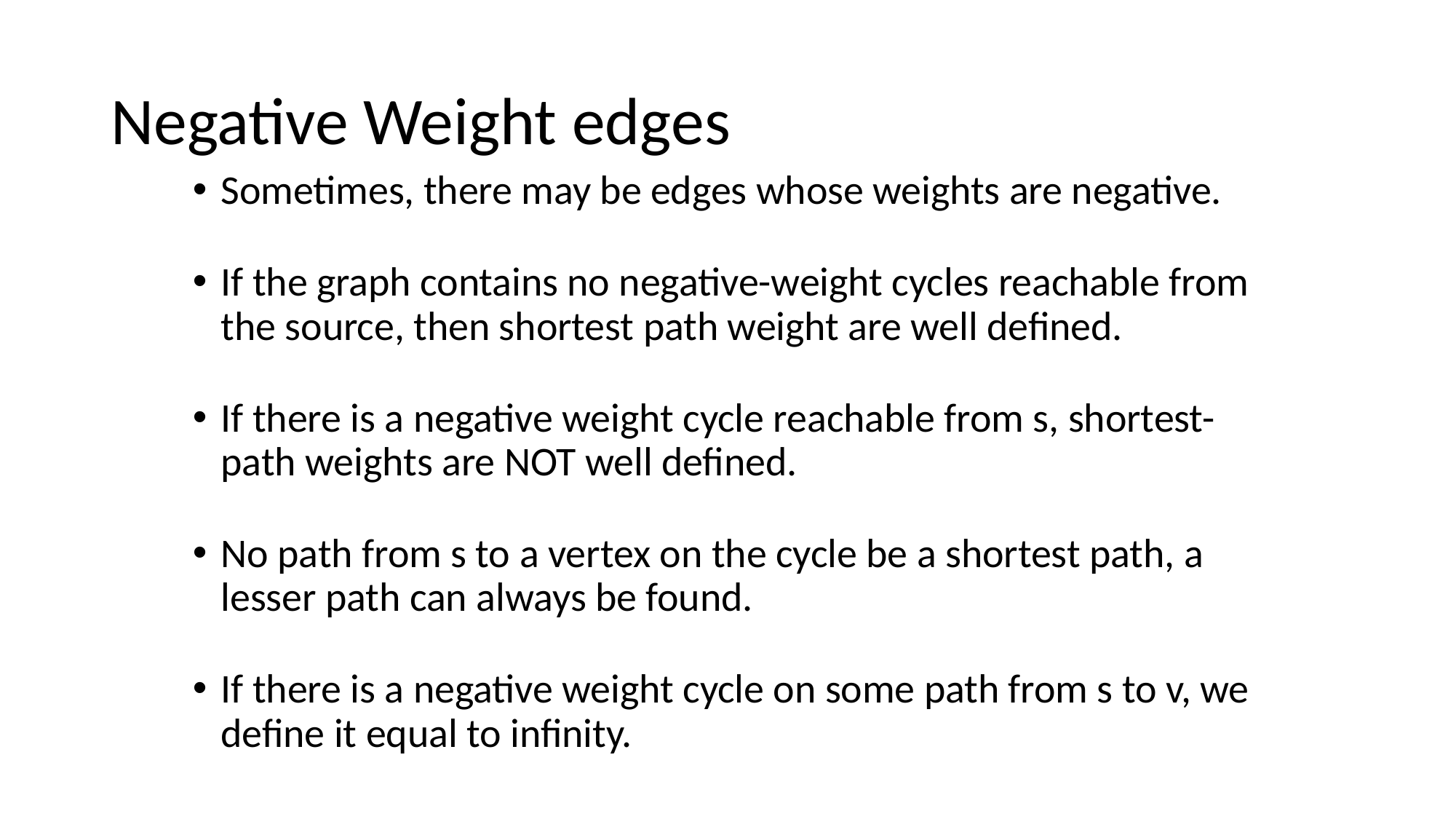

# Negative Weight edges
Sometimes, there may be edges whose weights are negative.

If the graph contains no negative-weight cycles reachable from the source, then shortest path weight are well defined.

If there is a negative weight cycle reachable from s, shortest-path weights are NOT well defined.

No path from s to a vertex on the cycle be a shortest path, a lesser path can always be found.

If there is a negative weight cycle on some path from s to v, we define it equal to infinity.